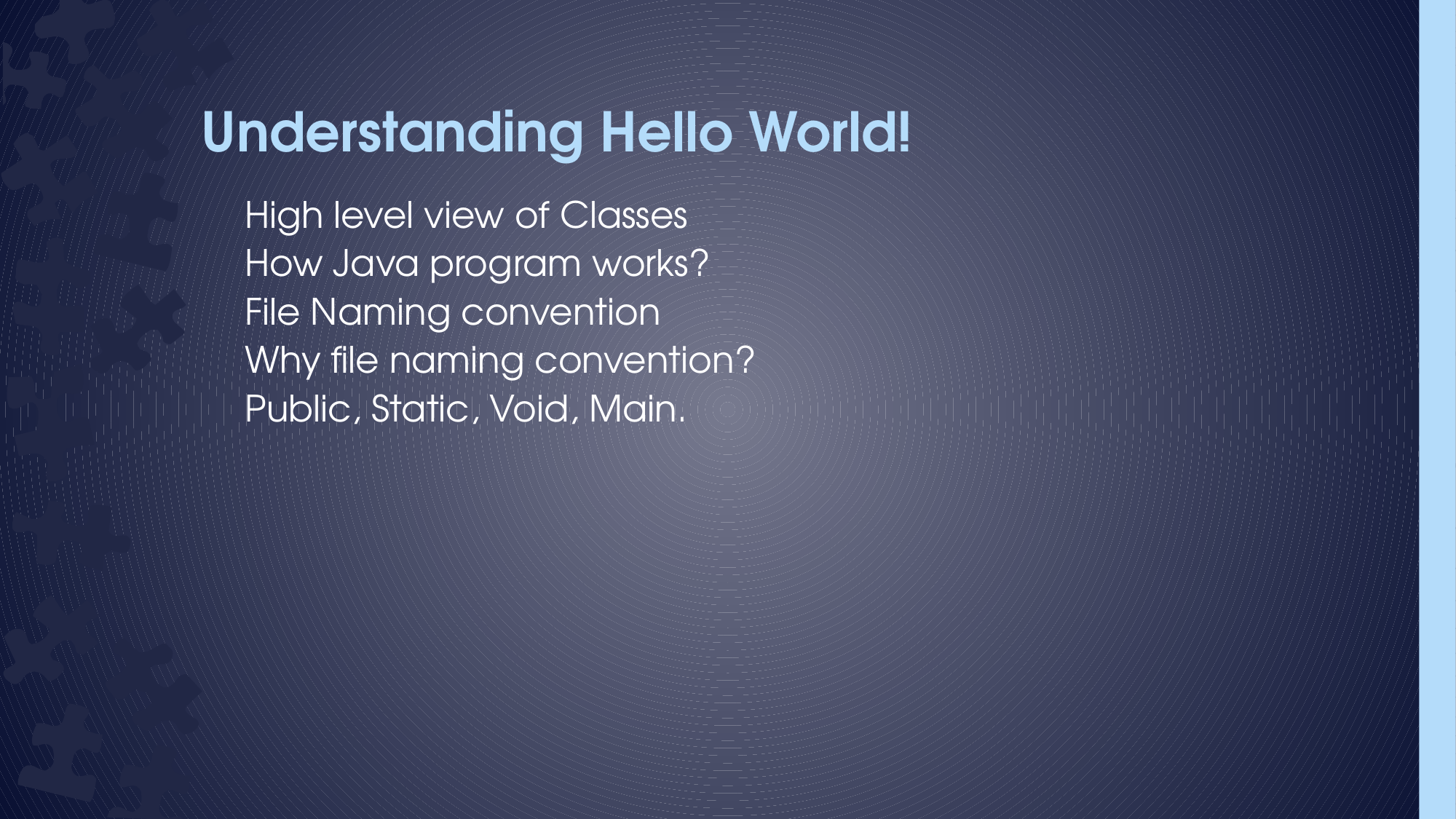

# Understanding Hello World!
High level view of Classes
How Java program works?
File Naming convention
Why file naming convention?
Public, Static, Void, Main.